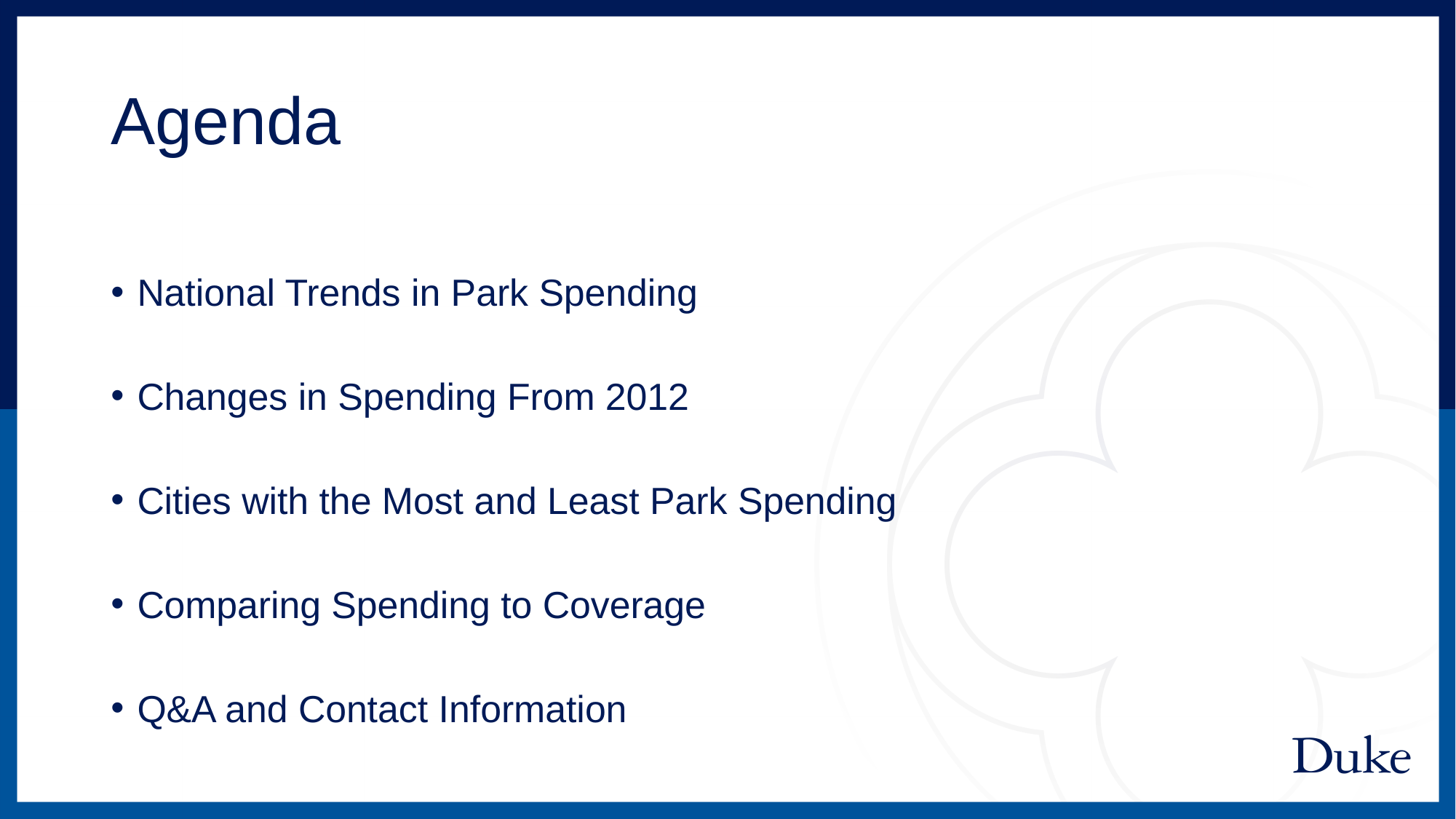

# Agenda
National Trends in Park Spending
Changes in Spending From 2012
Cities with the Most and Least Park Spending
Comparing Spending to Coverage
Q&A and Contact Information